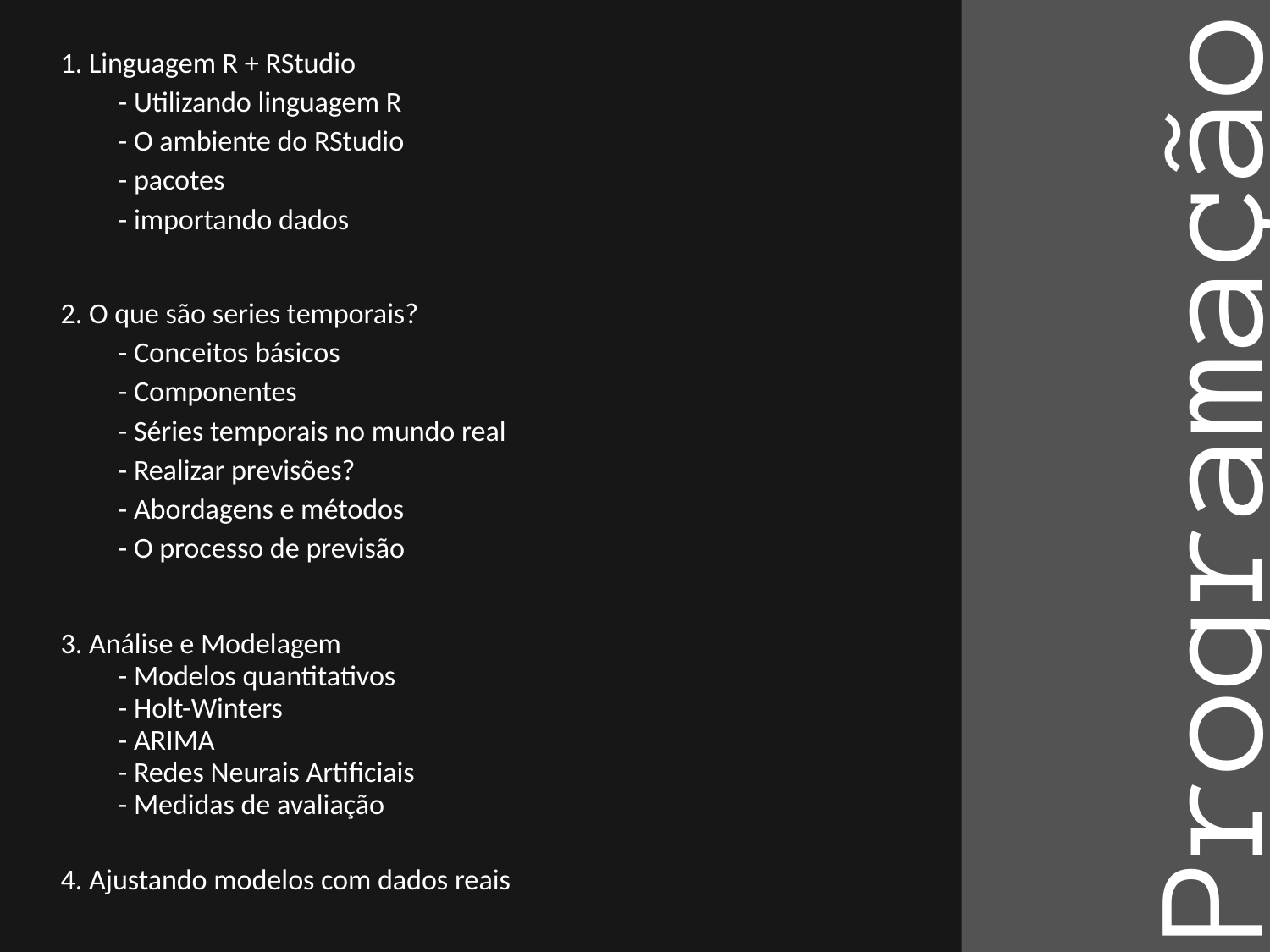

1. Linguagem R + RStudio
- Utilizando linguagem R
- O ambiente do RStudio
- pacotes
- importando dados

2. O que são series temporais?
- Conceitos básicos
- Componentes
- Séries temporais no mundo real
- Realizar previsões?
- Abordagens e métodos
- O processo de previsão

3. Análise e Modelagem
- Modelos quantitativos
- Holt-Winters
- ARIMA
- Redes Neurais Artificiais
- Medidas de avaliação

4. Ajustando modelos com dados reais
# Programação